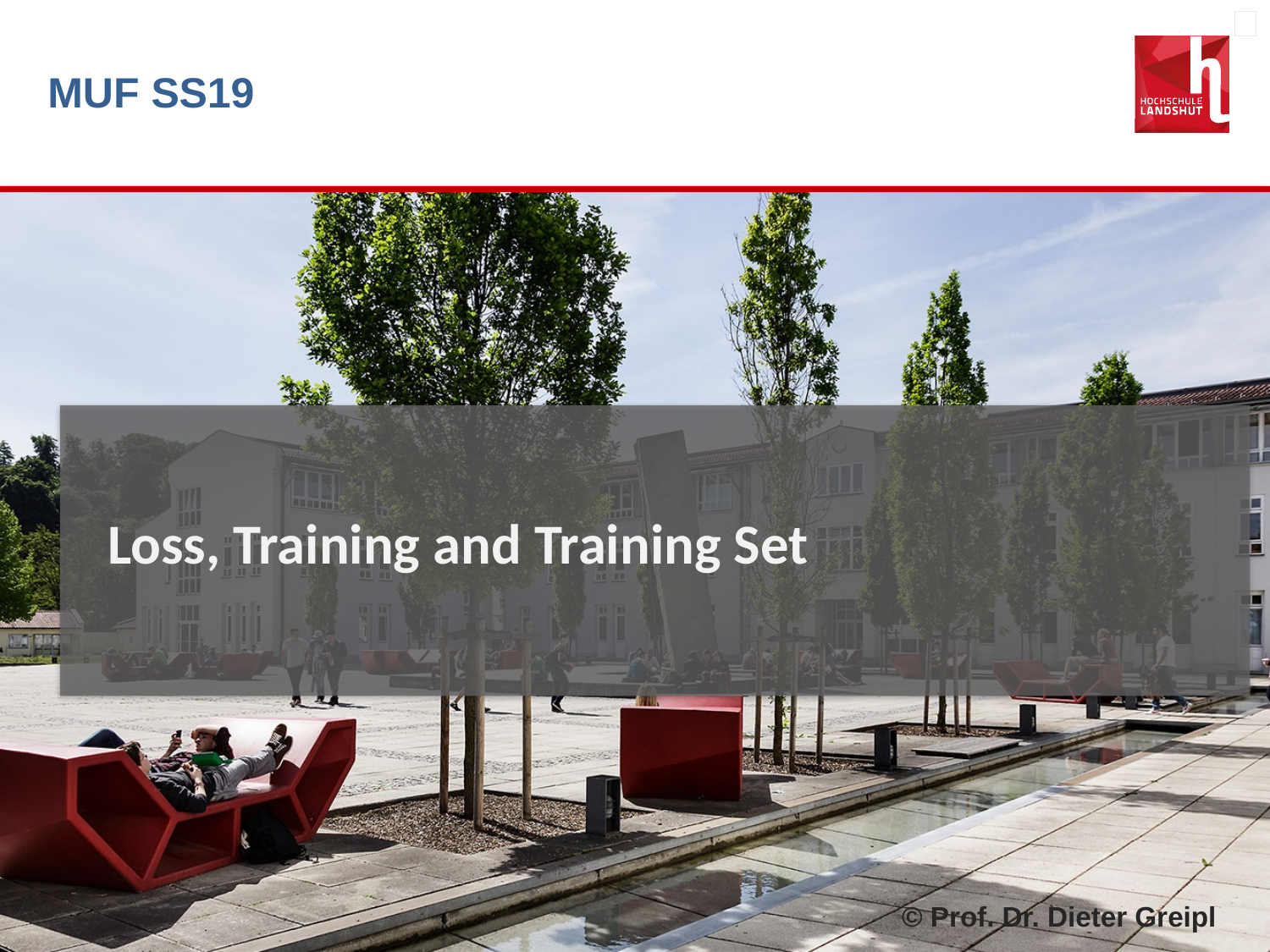

# MUF SS19
Loss, Training and Training Set